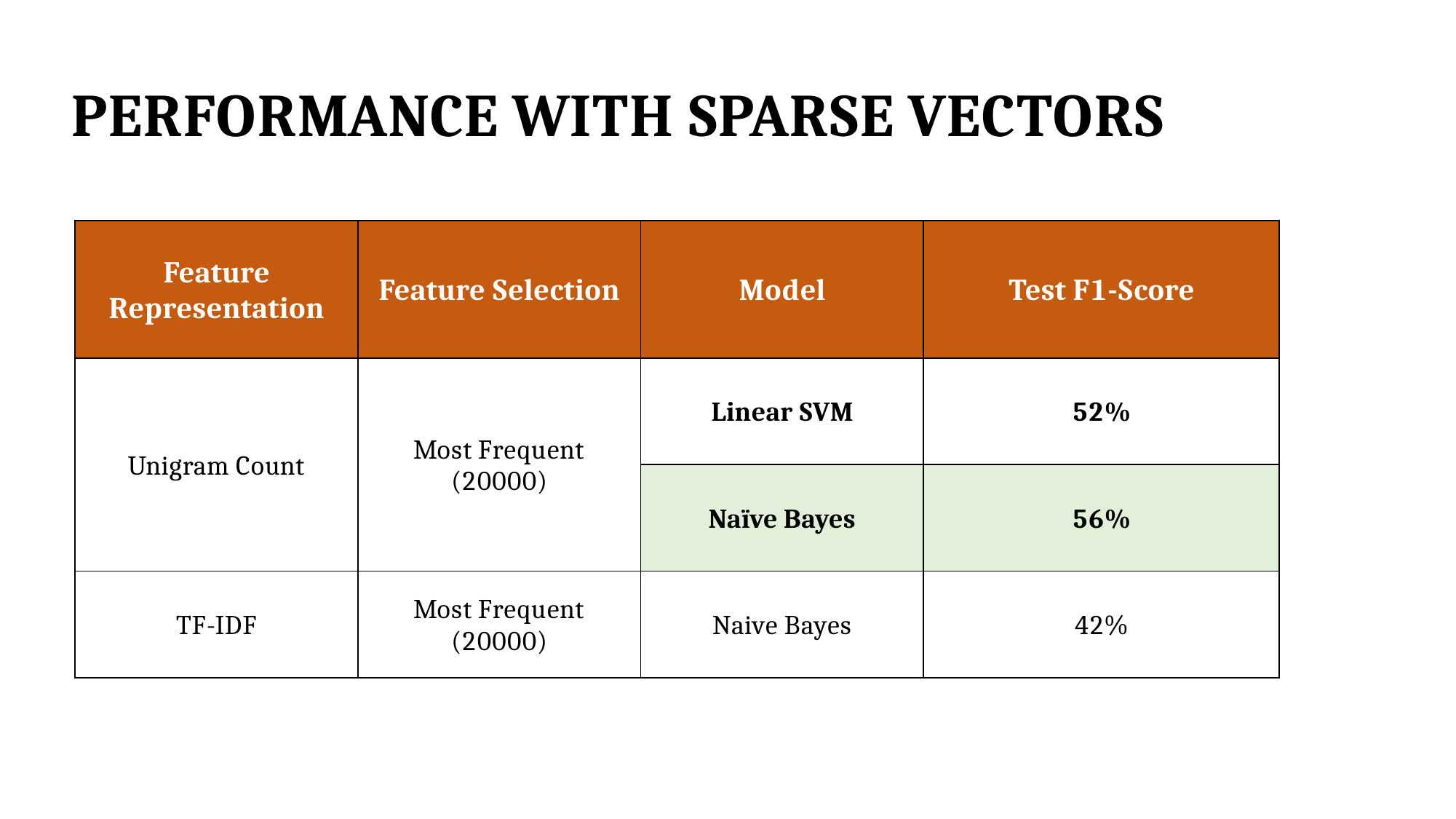

# PERFORMANCE WITH SPARSE VECTORS
| Feature Representation | Feature Selection | Model | Test F1-Score |
| --- | --- | --- | --- |
| Unigram Count | Most Frequent (20000) | Linear SVM | 52% |
| Unigram Count | Most Frequent (20000) | Naïve Bayes | 56% |
| TF-IDF | Most Frequent (20000) | Naive Bayes | 42% |